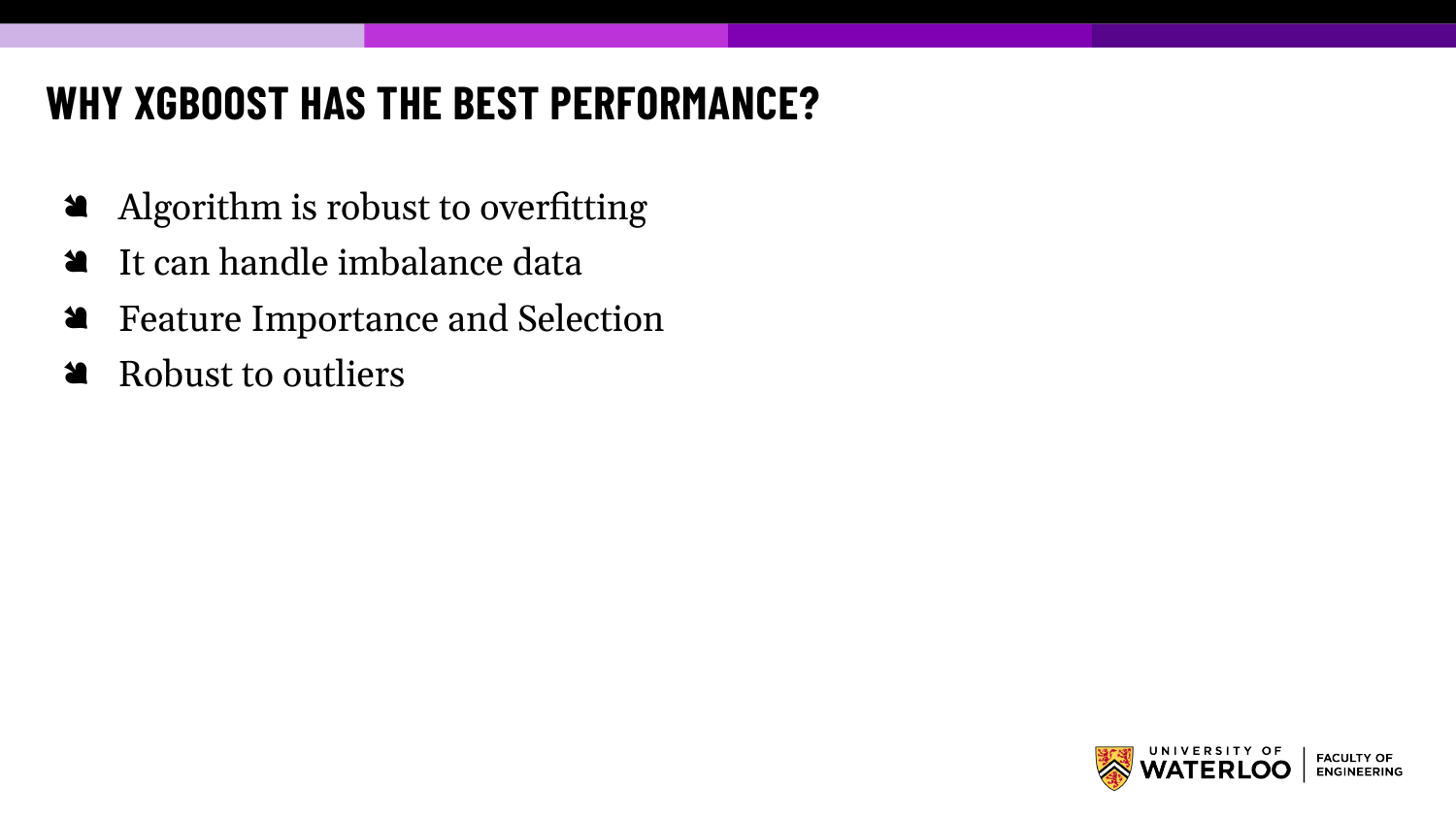

# Why XGBoost has the best performance?
Algorithm is robust to overfitting
It can handle imbalance data
Feature Importance and Selection
Robust to outliers